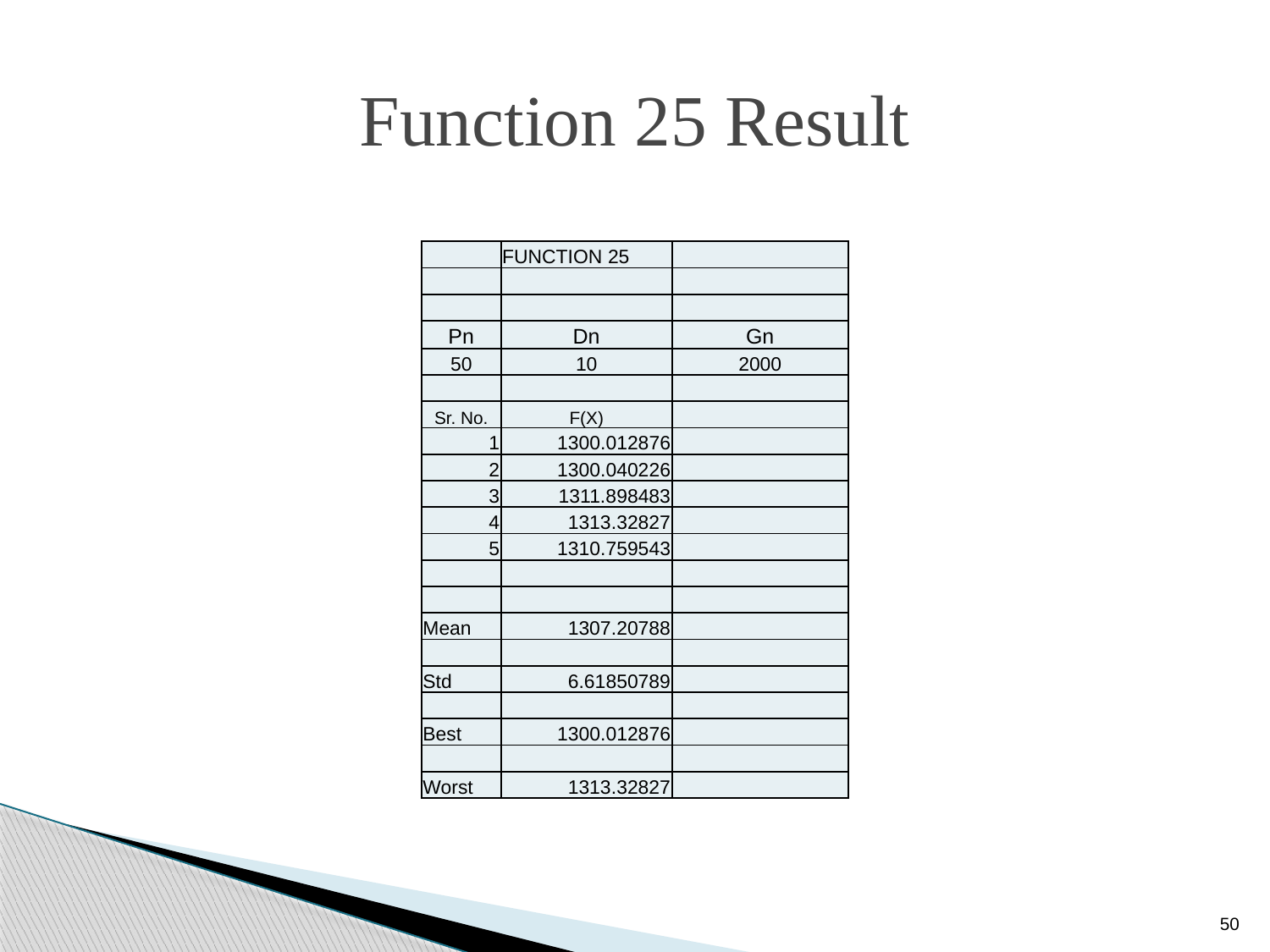

# Function 25 Result
|  | FUNCTION 25 |  |
| --- | --- | --- |
|  |  |  |
|  |  |  |
| Pn | Dn | Gn |
| 50 | 10 | 2000 |
|  |  |  |
| Sr. No. | F(X) |  |
| 1 | 1300.012876 |  |
| 2 | 1300.040226 |  |
| 3 | 1311.898483 |  |
| 4 | 1313.32827 |  |
| 5 | 1310.759543 |  |
|  |  |  |
|  |  |  |
| Mean | 1307.20788 |  |
|  |  |  |
| Std | 6.61850789 |  |
|  |  |  |
| Best | 1300.012876 |  |
|  |  |  |
| Worst | 1313.32827 |  |
50